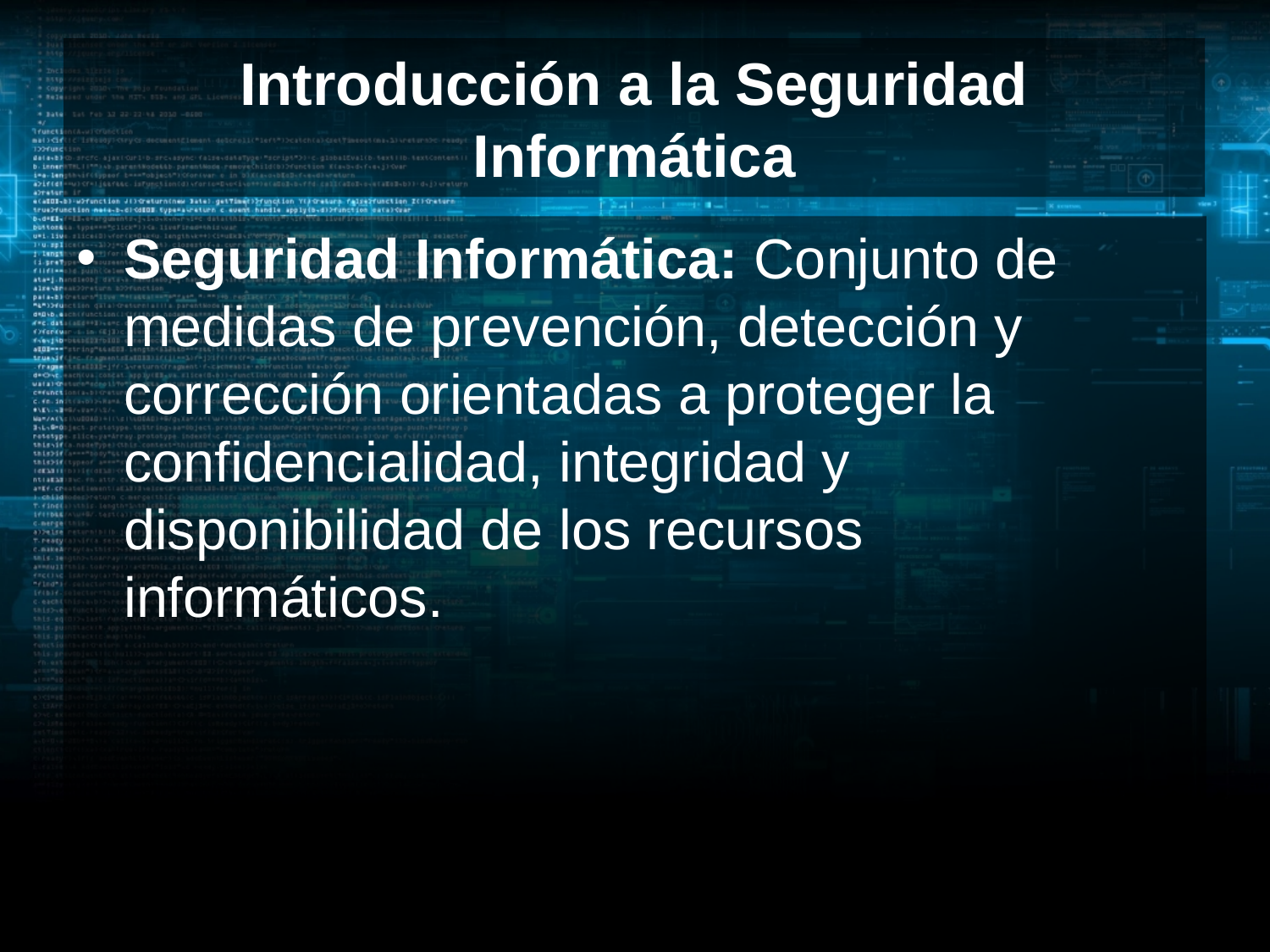

# Introducción a la Seguridad Informática
Seguridad Informática: Conjunto de medidas de prevención, detección y corrección orientadas a proteger la confidencialidad, integridad y disponibilidad de los recursos informáticos.